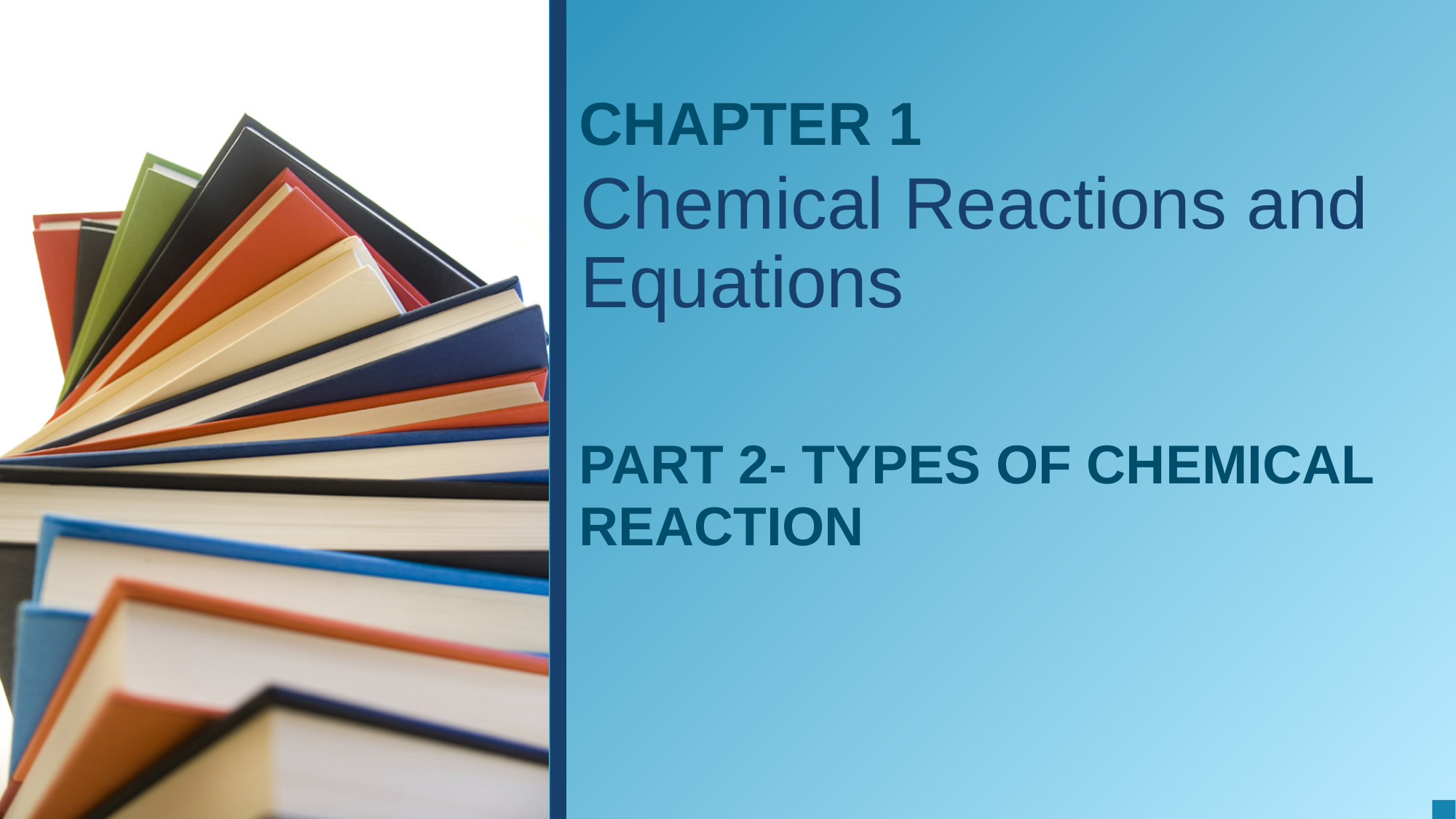

CHAPTER 1
# Chemical Reactions and Equations
PART 2- TYPES OF CHEMICAL REACTION